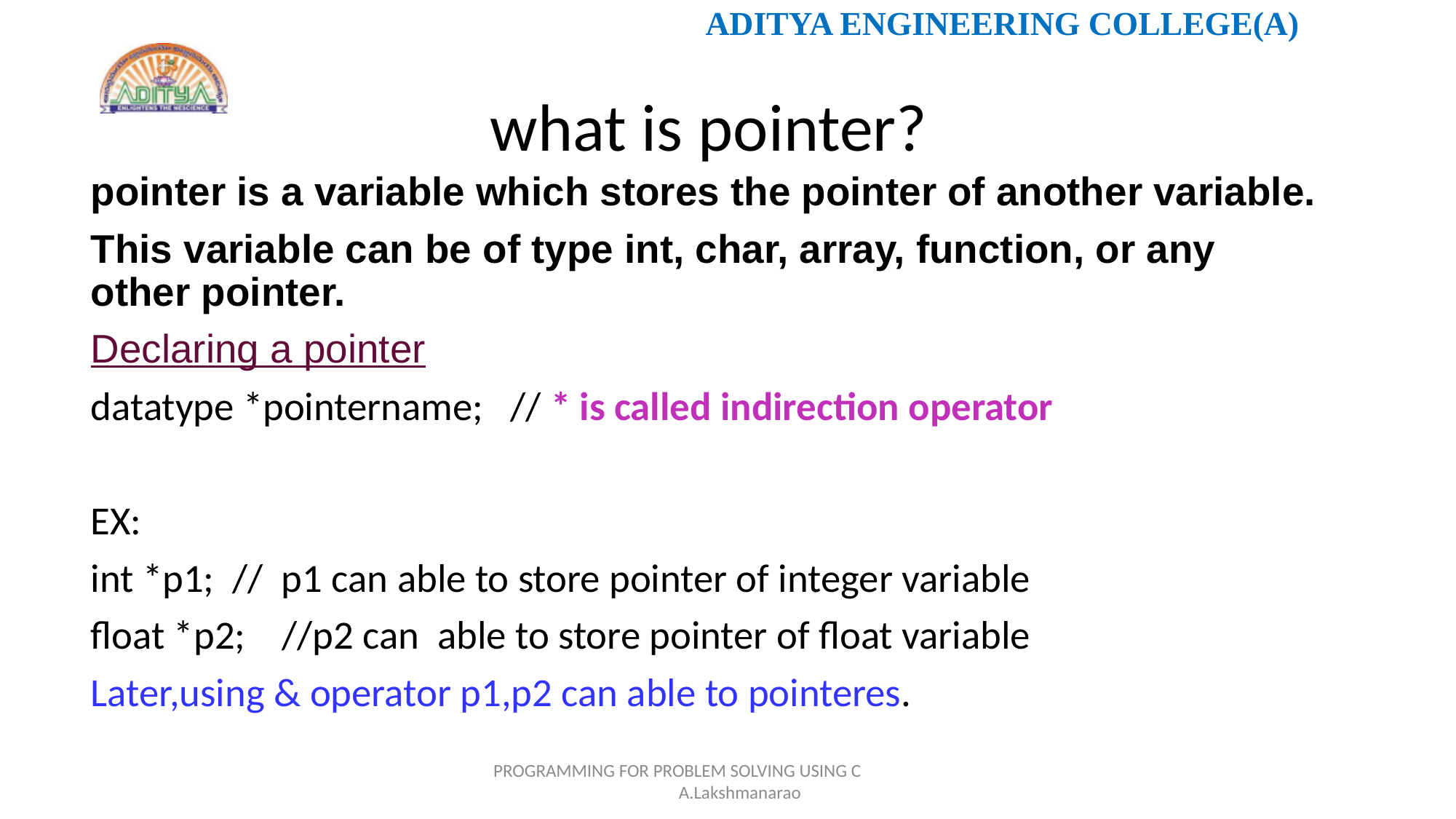

# what is pointer?
pointer is a variable which stores the pointer of another variable.
This variable can be of type int, char, array, function, or any other pointer.
Declaring a pointer
datatype *pointername;   // * is called indirection operator

EX:
int *p1;  //  p1 can able to store pointer of integer variable
float *p2;    //p2 can  able to store pointer of float variable
Later,using & operator p1,p2 can able to pointeres.

PROGRAMMING FOR PROBLEM SOLVING USING C                               A.Lakshmanarao